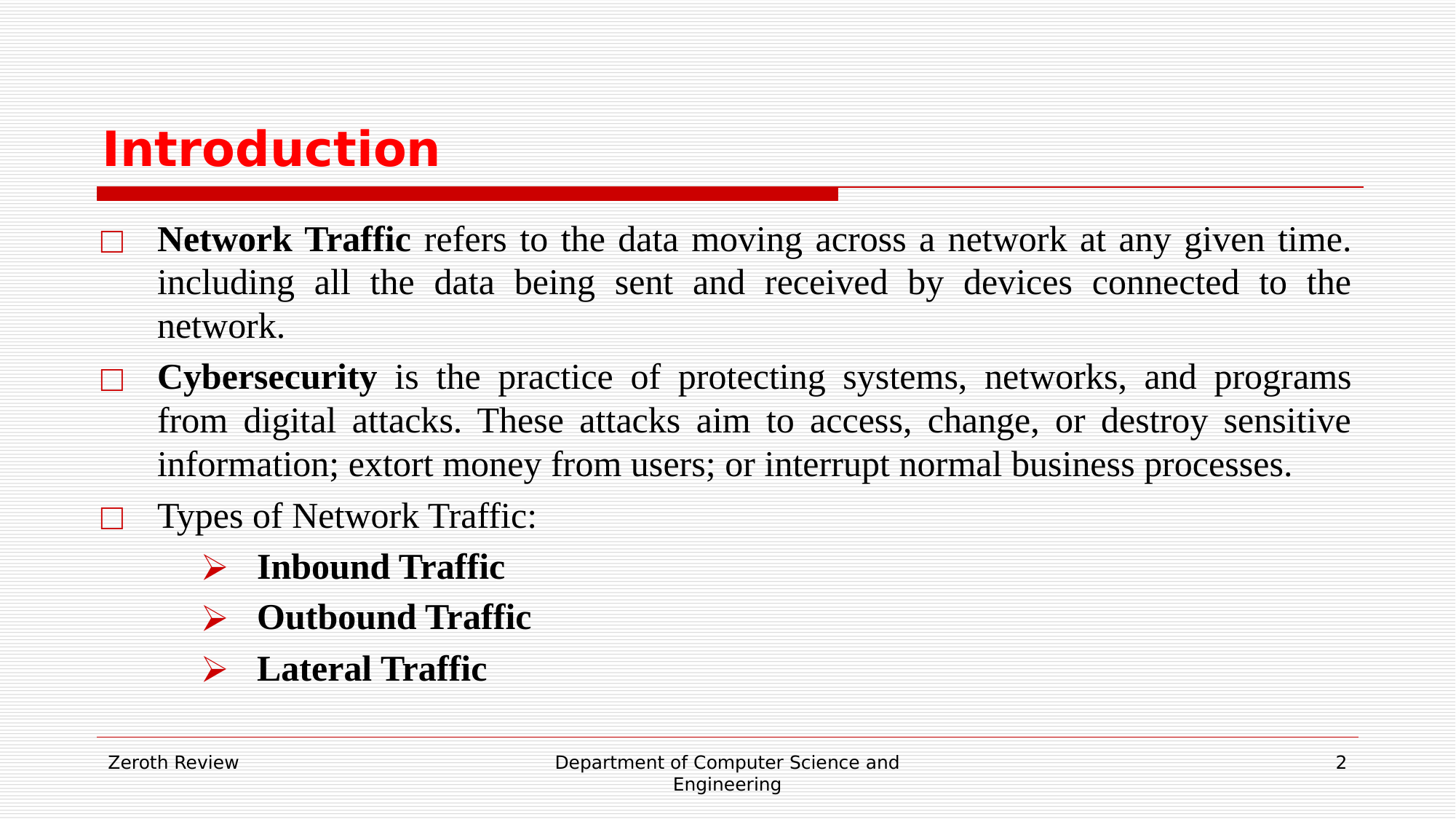

# Introduction
Network Traffic refers to the data moving across a network at any given time. including all the data being sent and received by devices connected to the network.
Cybersecurity is the practice of protecting systems, networks, and programs from digital attacks. These attacks aim to access, change, or destroy sensitive information; extort money from users; or interrupt normal business processes.
Types of Network Traffic:
Inbound Traffic
Outbound Traffic
Lateral Traffic

Zeroth Review
Department of Computer Science and Engineering
2